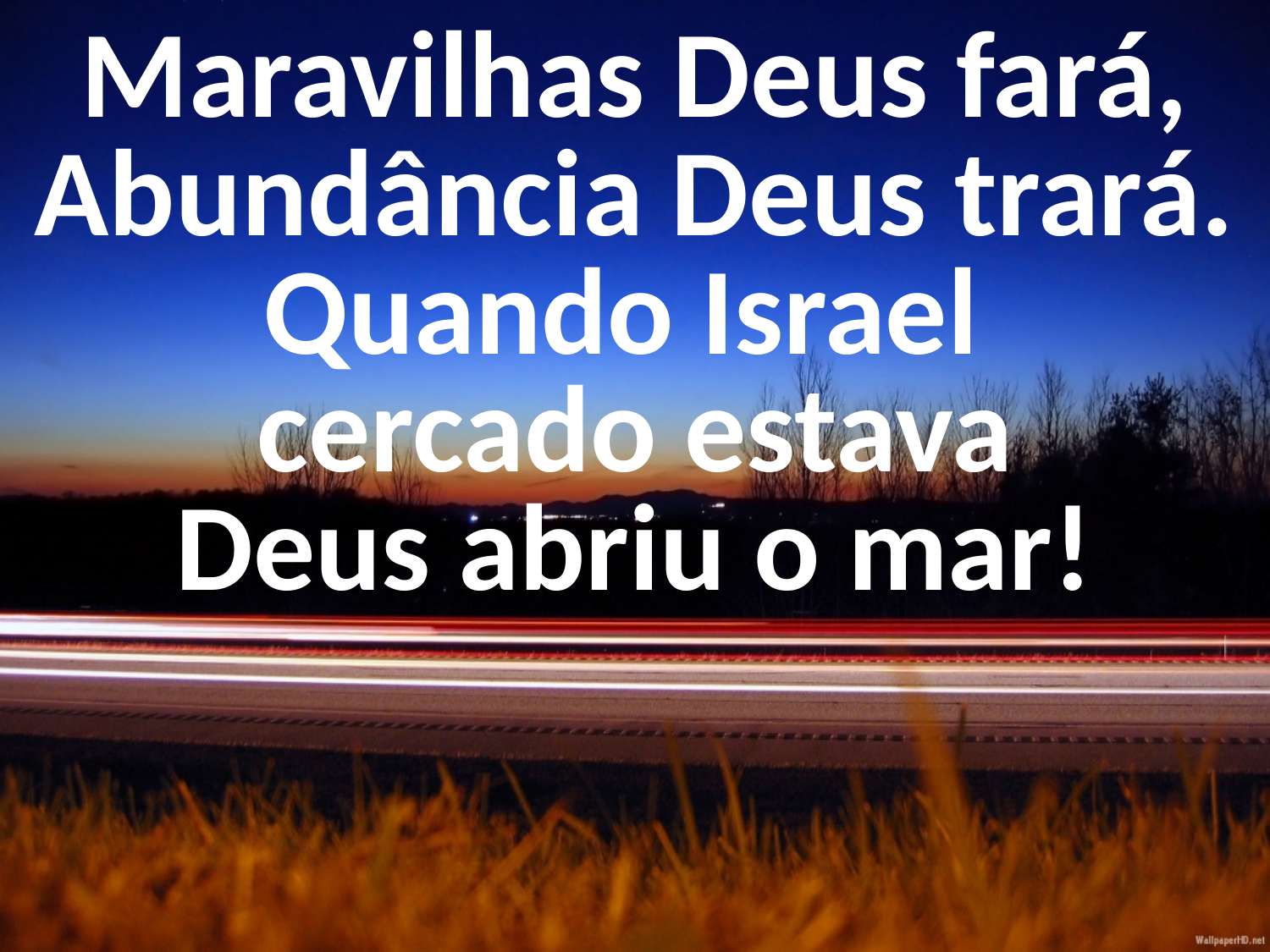

Maravilhas Deus fará,
Abundância Deus trará.
Quando Israel
cercado estava
Deus abriu o mar!